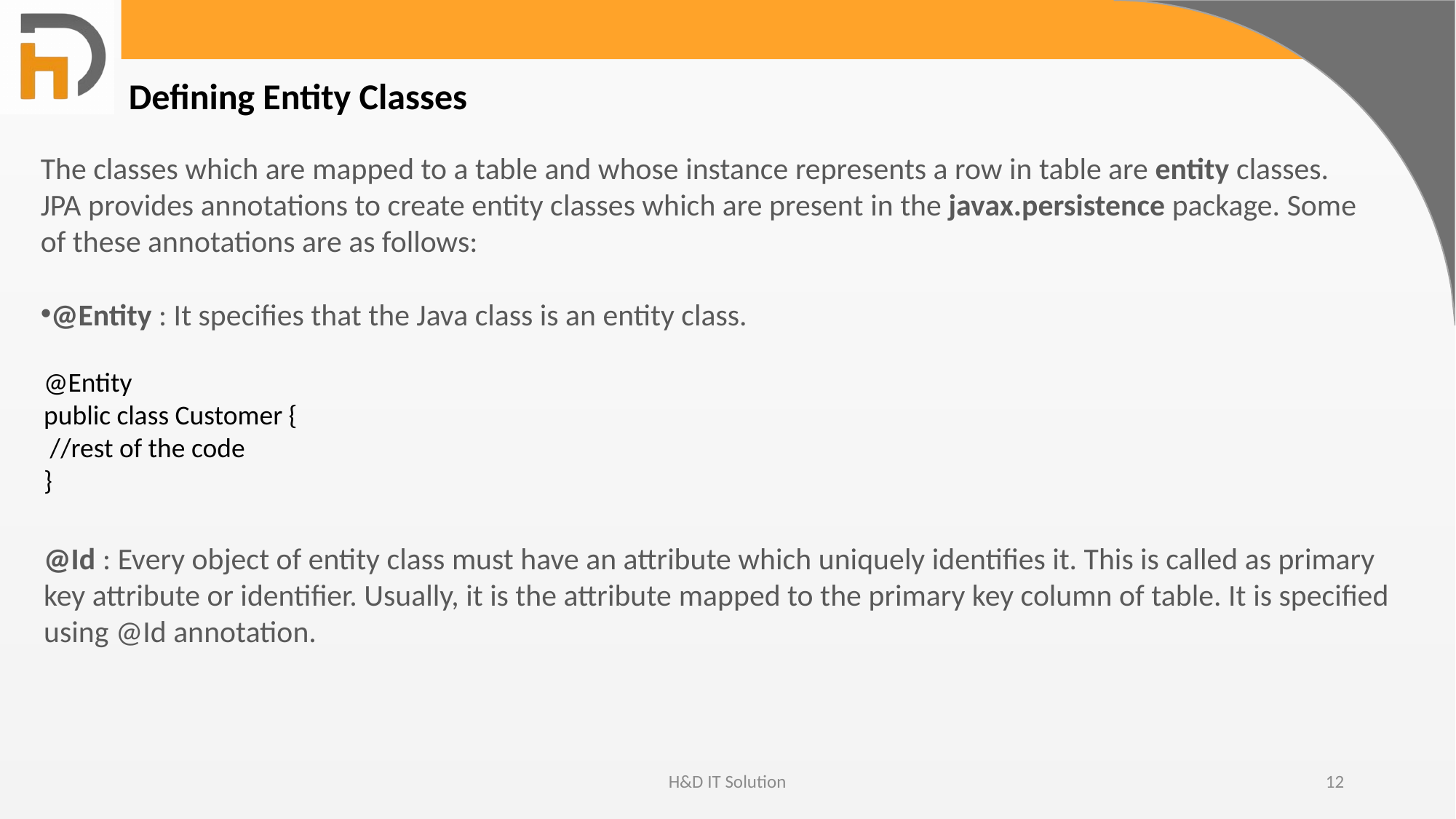

Defining Entity Classes
The classes which are mapped to a table and whose instance represents a row in table are entity classes. JPA provides annotations to create entity classes which are present in the javax.persistence package. Some of these annotations are as follows:

@Entity : It specifies that the Java class is an entity class.
@Entity
public class Customer {
 //rest of the code
}
@Id : Every object of entity class must have an attribute which uniquely identifies it. This is called as primary key attribute or identifier. Usually, it is the attribute mapped to the primary key column of table. It is specified using @Id annotation.
H&D IT Solution
12